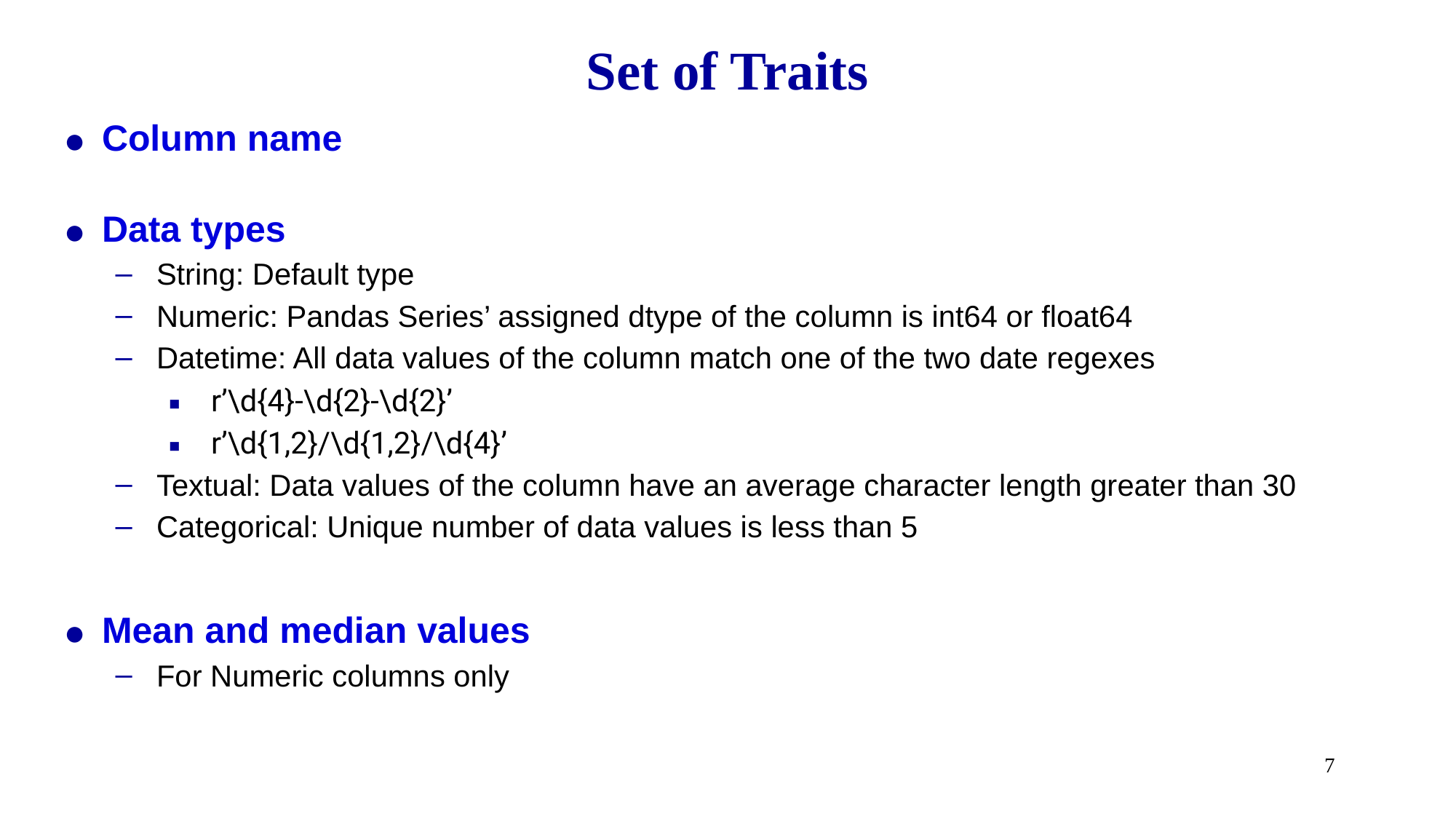

# Set of Traits
Column name

Data types
String: Default type
Numeric: Pandas Series’ assigned dtype of the column is int64 or float64
Datetime: All data values of the column match one of the two date regexes
r’\d{4}-\d{2}-\d{2}’
r’\d{1,2}/\d{1,2}/\d{4}’
Textual: Data values of the column have an average character length greater than 30
Categorical: Unique number of data values is less than 5

Mean and median values
For Numeric columns only

7